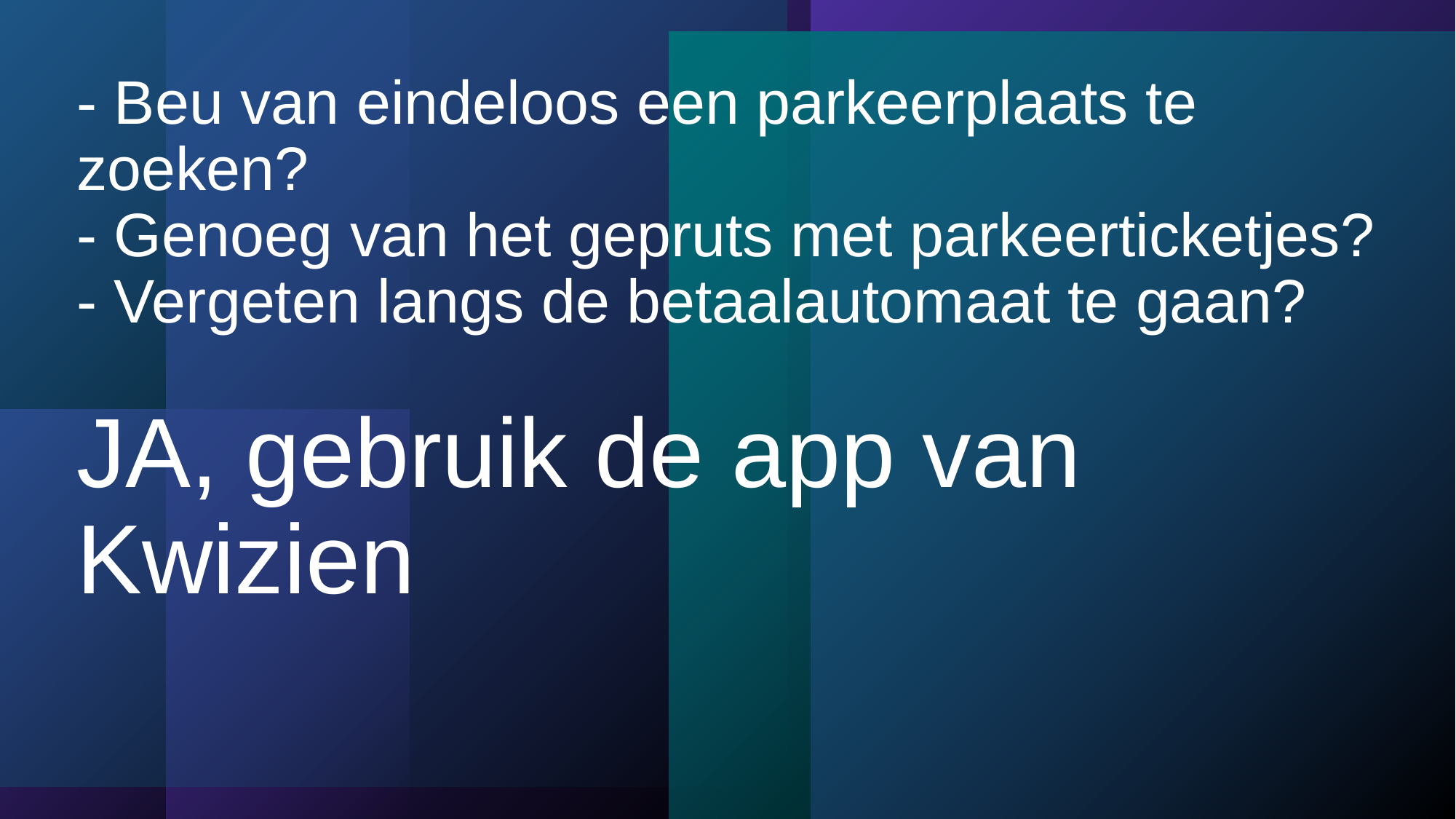

# - Beu van eindeloos een parkeerplaats te zoeken? - Genoeg van het gepruts met parkeerticketjes? - Vergeten langs de betaalautomaat te gaan? JA, gebruik de app van Kwizien